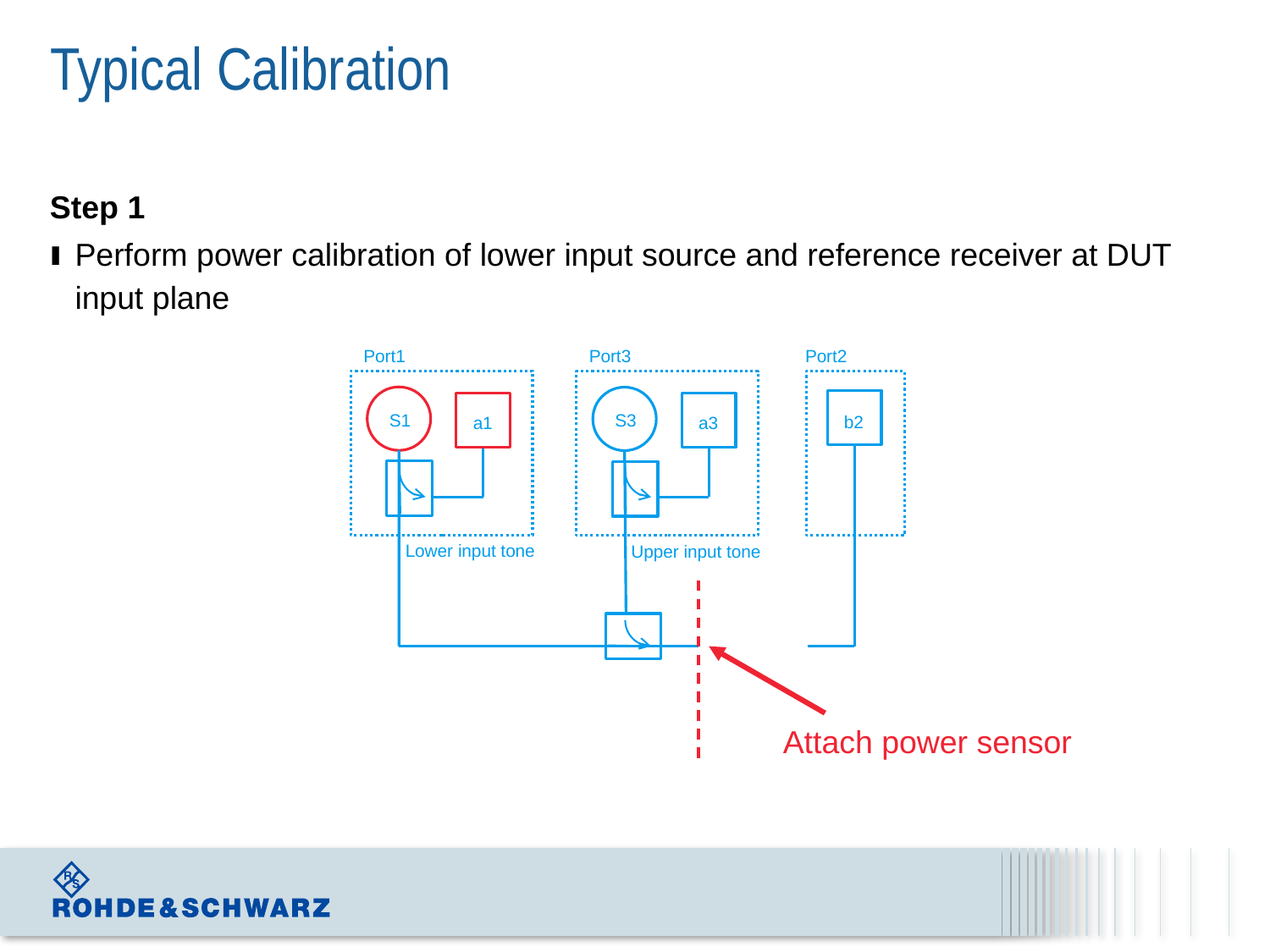

# Typical Calibration
Step 1
Perform power calibration of lower input source and reference receiver at DUT input plane
Port2
Port1
Port3

S3

a3

S1

b2

a1

Lower input tone
Upper input tone

Attach power sensor